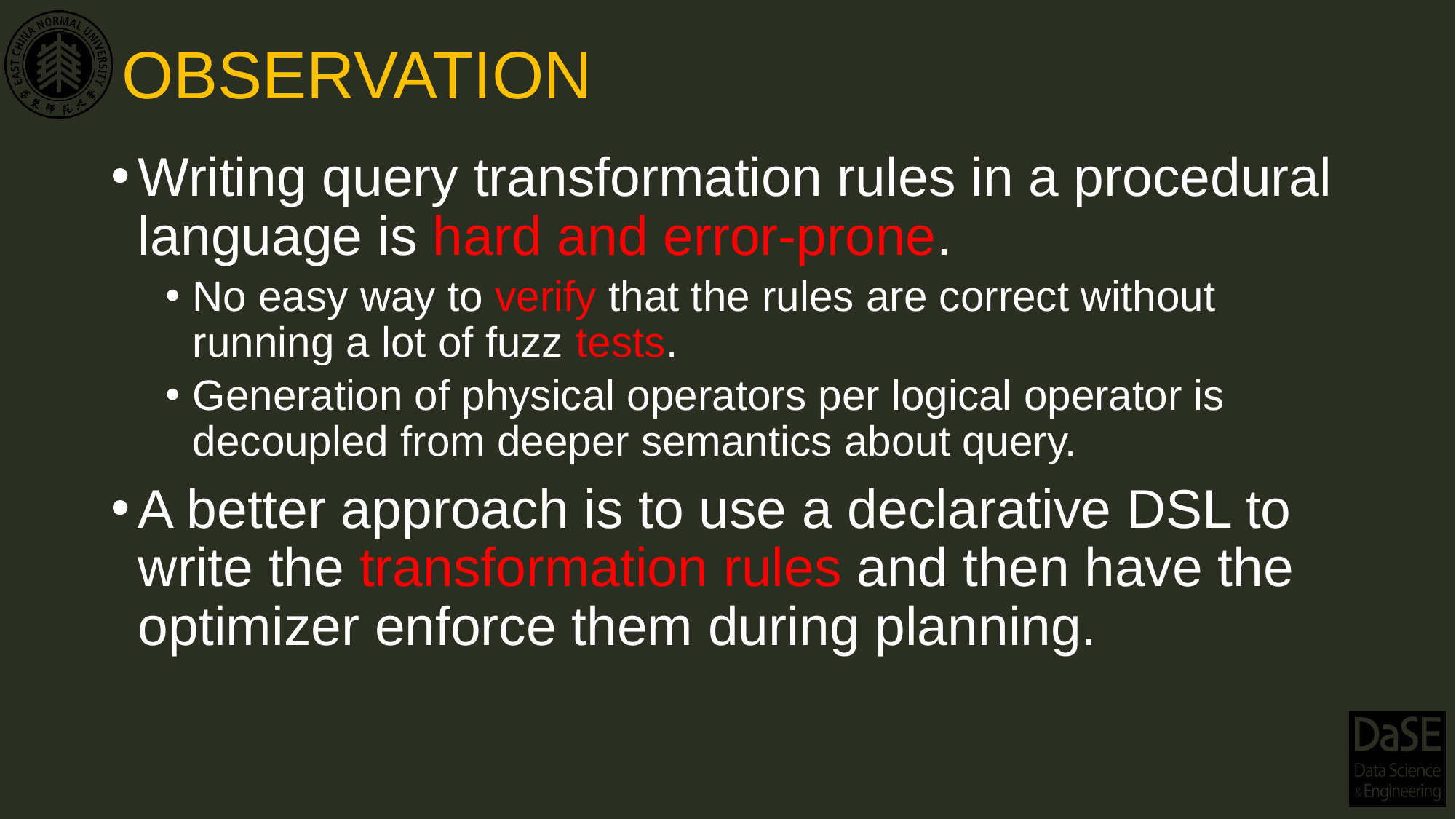

# OBSERVATION
Writing query transformation rules in a procedural language is hard and error-prone.
No easy way to verify that the rules are correct without running a lot of fuzz tests.
Generation of physical operators per logical operator is decoupled from deeper semantics about query.
A better approach is to use a declarative DSL to write the transformation rules and then have the optimizer enforce them during planning.